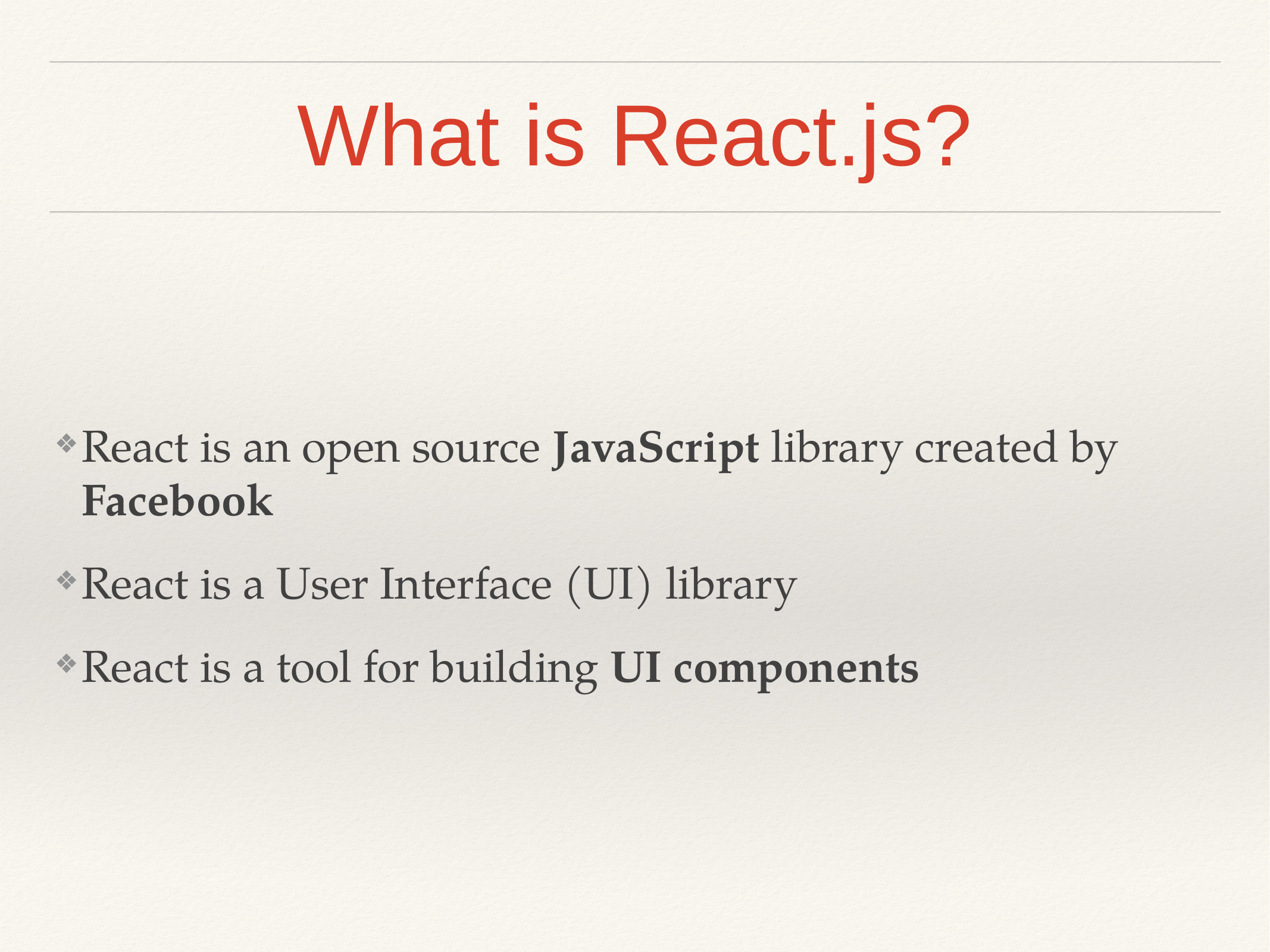

# What is React.js?
React is an open source JavaScript library created by Facebook
React is a User Interface (UI) library
React is a tool for building UI components